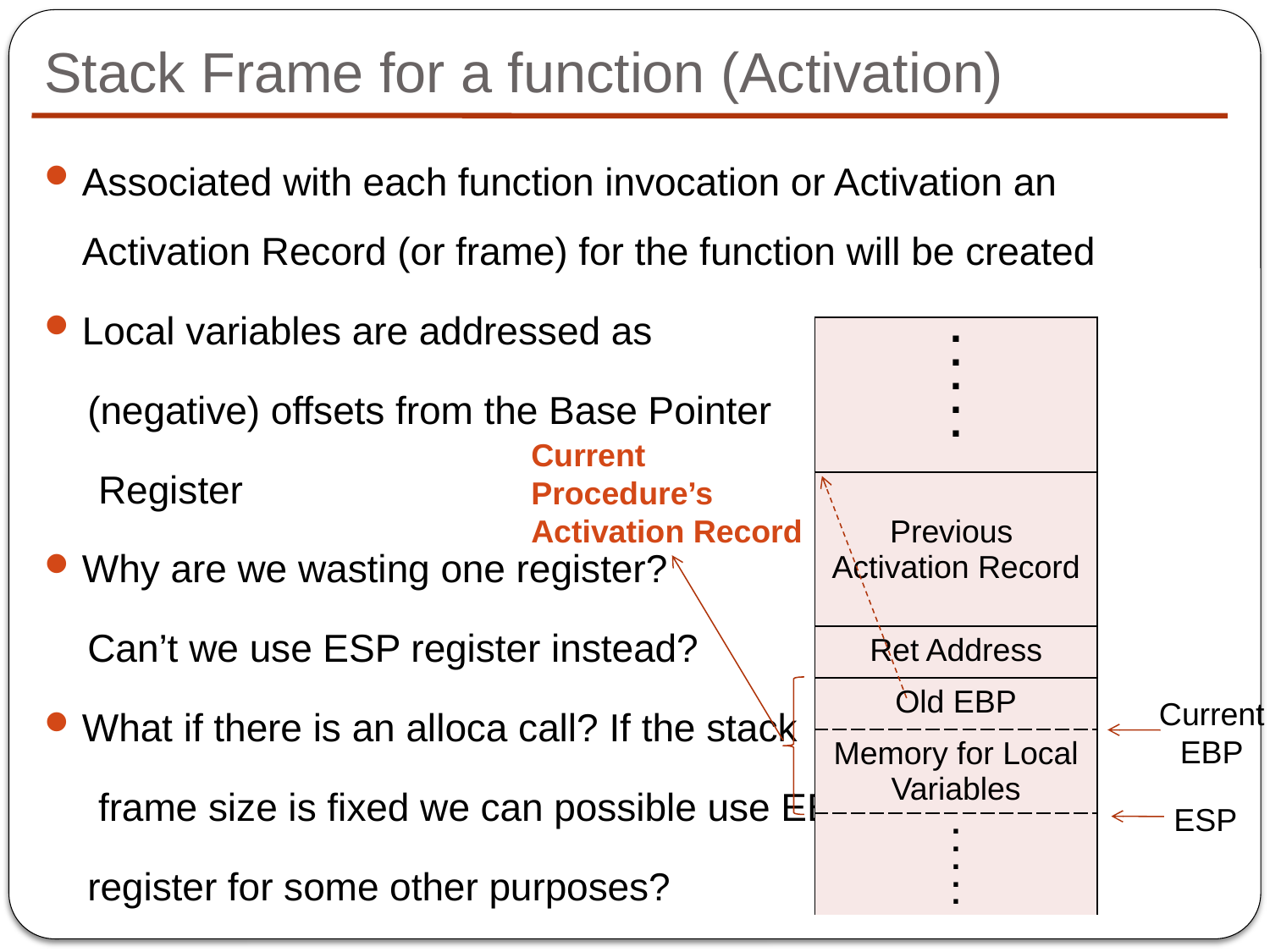

# Stack Frame for a function (Activation)
Associated with each function invocation or Activation an Activation Record (or frame) for the function will be created
Local variables are addressed as
    (negative) offsets from the Base Pointer
     Register
Why are we wasting one register?
    Can’t we use ESP register instead?
What if there is an alloca call? If the stack
     frame size is fixed we can possible use EBP
    register for some other purposes?
| . . . . . |
| --- |
| Previous Activation Record |
| Ret Address |
| Old EBP |
| Memory for Local Variables |
| . . . . . |
Current Procedure’s Activation Record

Current EBP
 ESP